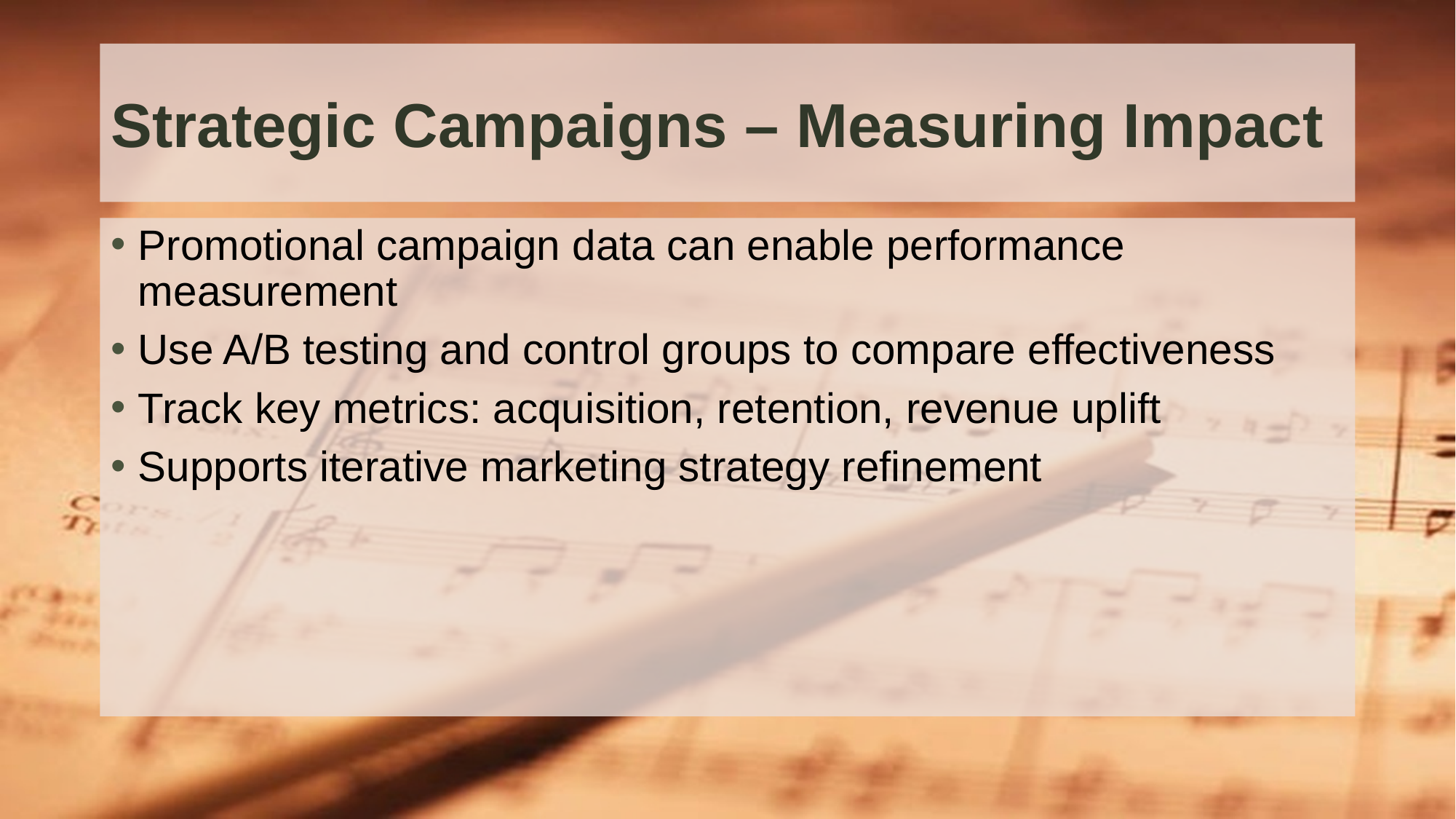

# Strategic Campaigns – Measuring Impact
Promotional campaign data can enable performance measurement
Use A/B testing and control groups to compare effectiveness
Track key metrics: acquisition, retention, revenue uplift
Supports iterative marketing strategy refinement